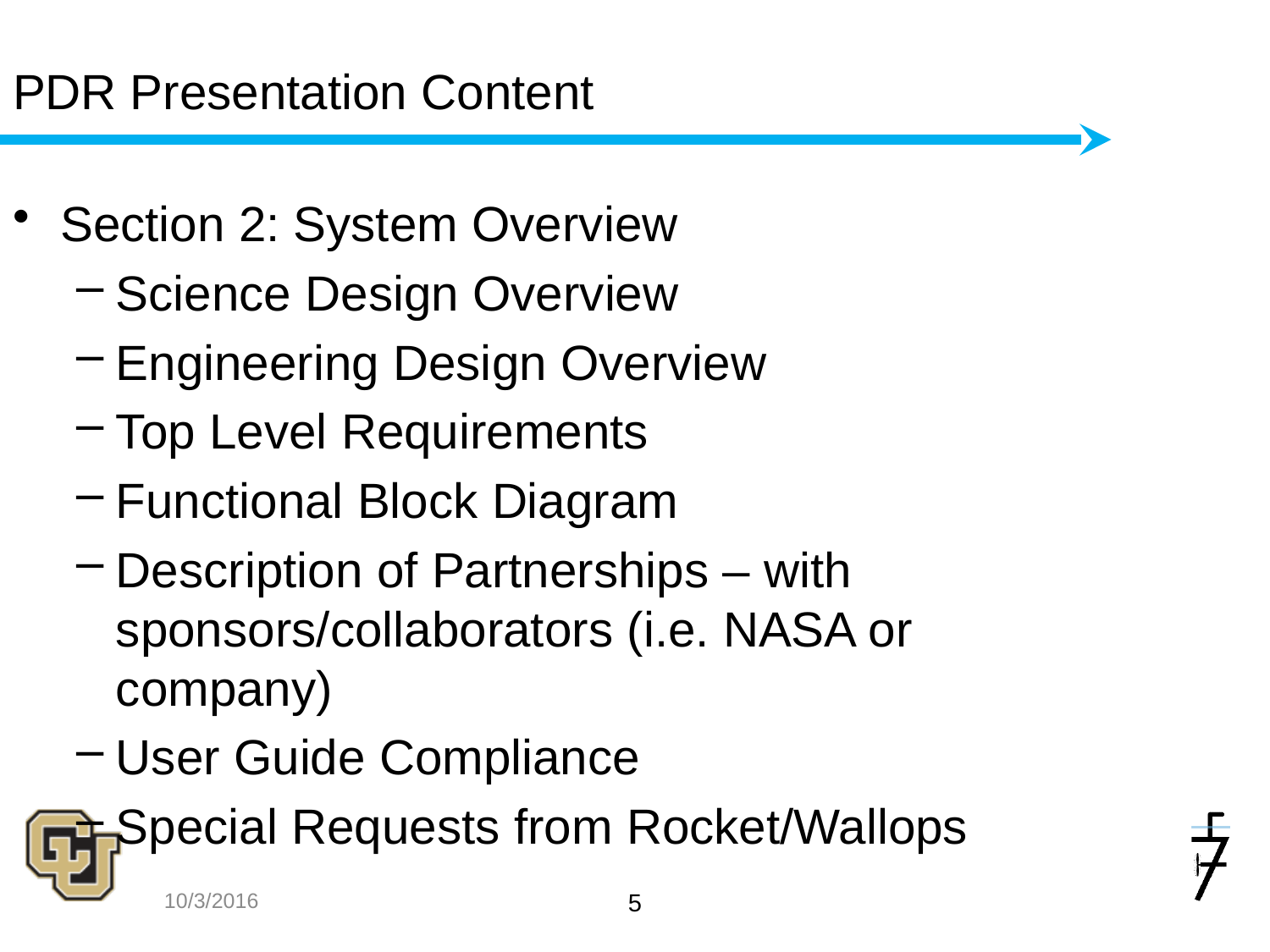

# PDR Presentation Content
Section 2: System Overview
Science Design Overview
Engineering Design Overview
Top Level Requirements
Functional Block Diagram
Description of Partnerships – with sponsors/collaborators (i.e. NASA or company)
User Guide Compliance
Special Requests from Rocket/Wallops
10/3/2016
5